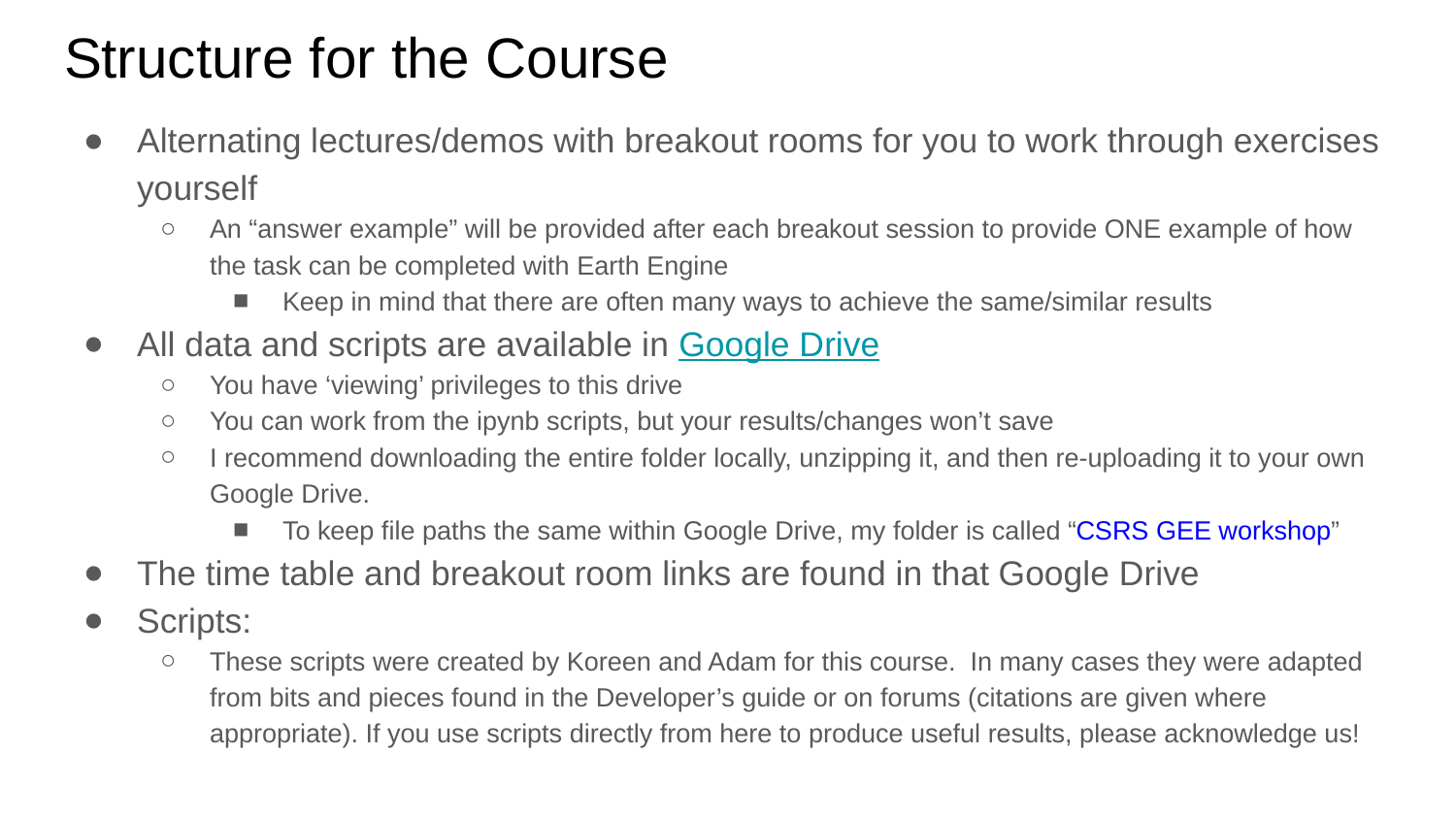

# Structure for the Course
Alternating lectures/demos with breakout rooms for you to work through exercises yourself
An “answer example” will be provided after each breakout session to provide ONE example of how the task can be completed with Earth Engine
Keep in mind that there are often many ways to achieve the same/similar results
All data and scripts are available in Google Drive
You have ‘viewing’ privileges to this drive
You can work from the ipynb scripts, but your results/changes won’t save
I recommend downloading the entire folder locally, unzipping it, and then re-uploading it to your own Google Drive.
To keep file paths the same within Google Drive, my folder is called “CSRS GEE workshop”
The time table and breakout room links are found in that Google Drive
Scripts:
These scripts were created by Koreen and Adam for this course.  In many cases they were adapted from bits and pieces found in the Developer’s guide or on forums (citations are given where appropriate). If you use scripts directly from here to produce useful results, please acknowledge us!